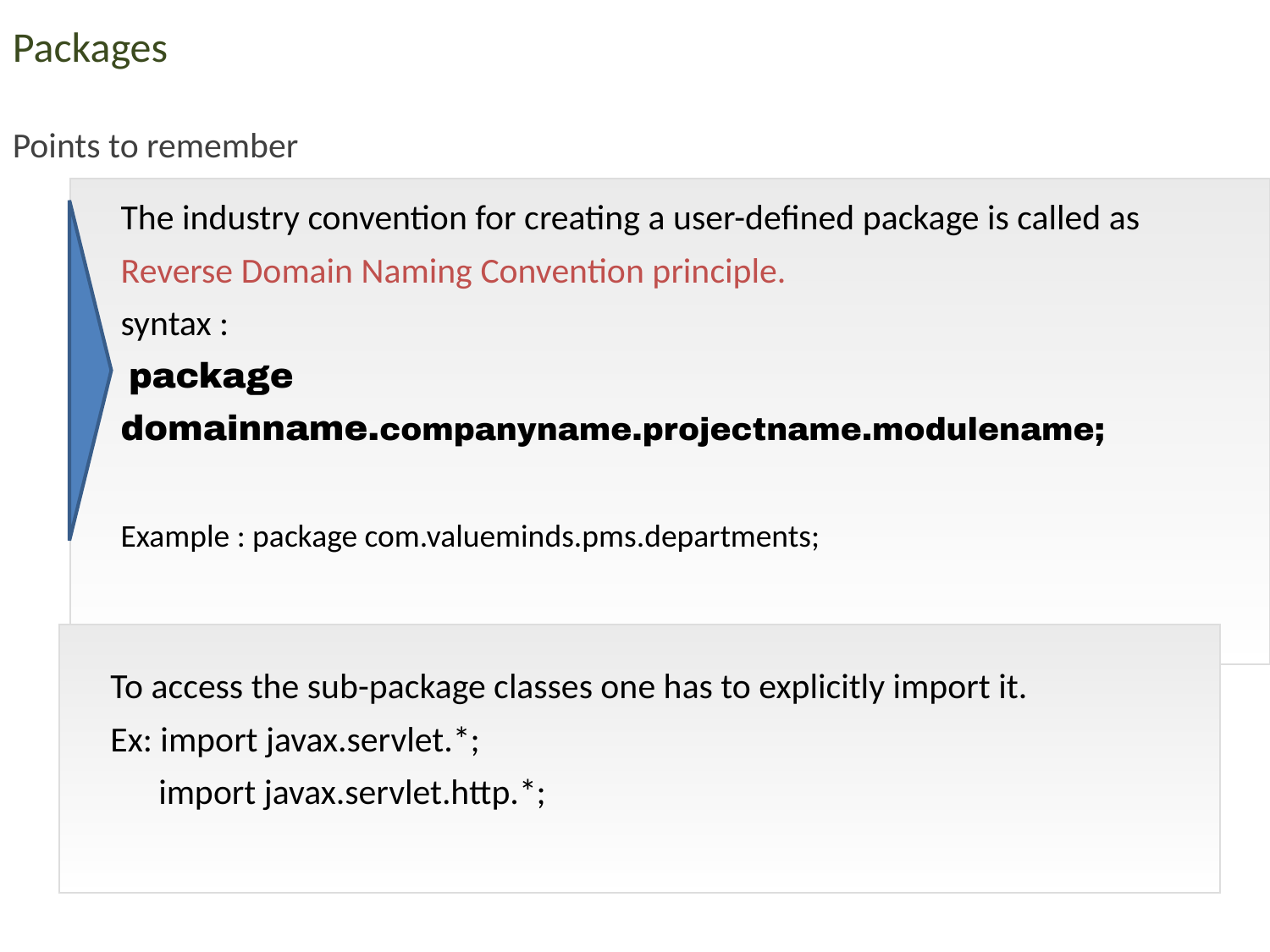

Packages
Points to remember
The industry convention for creating a user-defined package is called as Reverse Domain Naming Convention principle.
syntax :
 package domainname.companyname.projectname.modulename;

Example : package com.valueminds.pms.departments;

To access the sub-package classes one has to explicitly import it.
Ex: import javax.servlet.*;
      import javax.servlet.http.*;